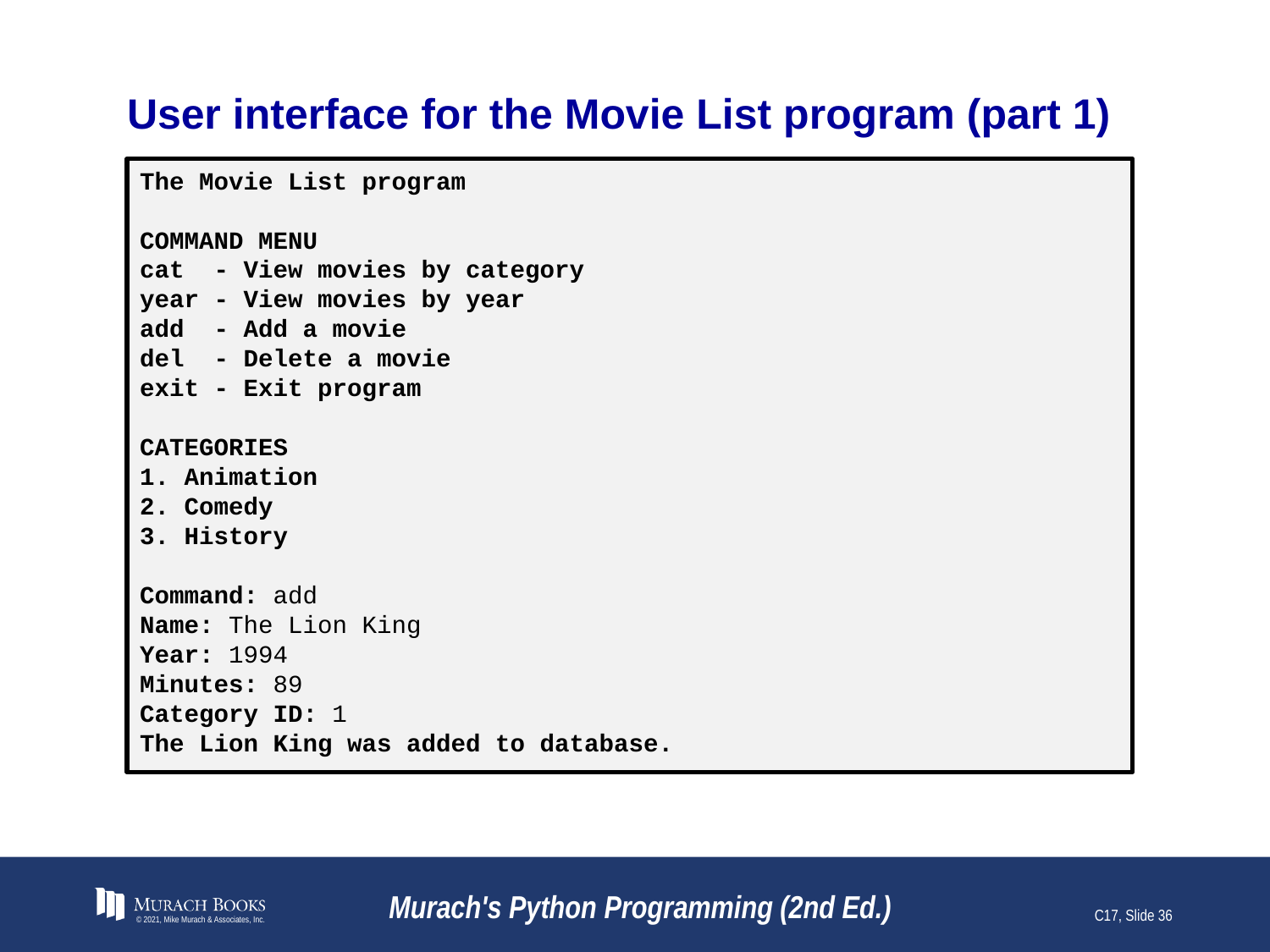

# User interface for the Movie List program (part 1)
The Movie List program

COMMAND MENU
cat  - View movies by category
year - View movies by year
add  - Add a movie
del  - Delete a movie
exit - Exit program

CATEGORIES
1. Animation
2. Comedy
3. History

Command: add
Name: The Lion King
Year: 1994
Minutes: 89
Category ID: 1
The Lion King was added to database.

© 2021, Mike Murach & Associates, Inc.
Murach's Python Programming (2nd Ed.)

C17, Slide 36